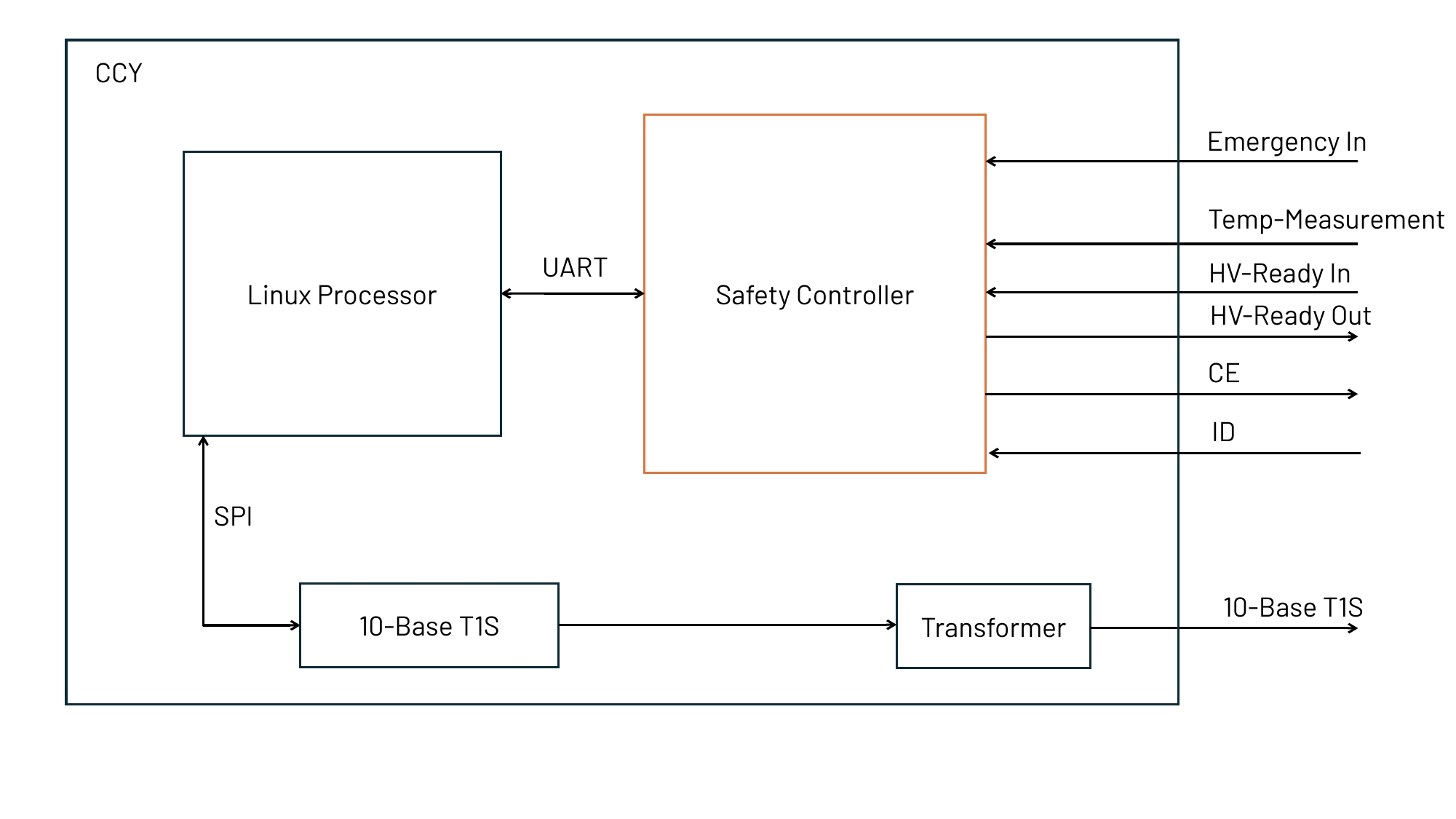

CCY
Safety Controller
Emergency In
Linux Processor
Temp-Measurement
UART
HV-Ready In
HV-Ready Out
CE
ID
SPI
10-Base T1S
Transformer
10-Base T1S